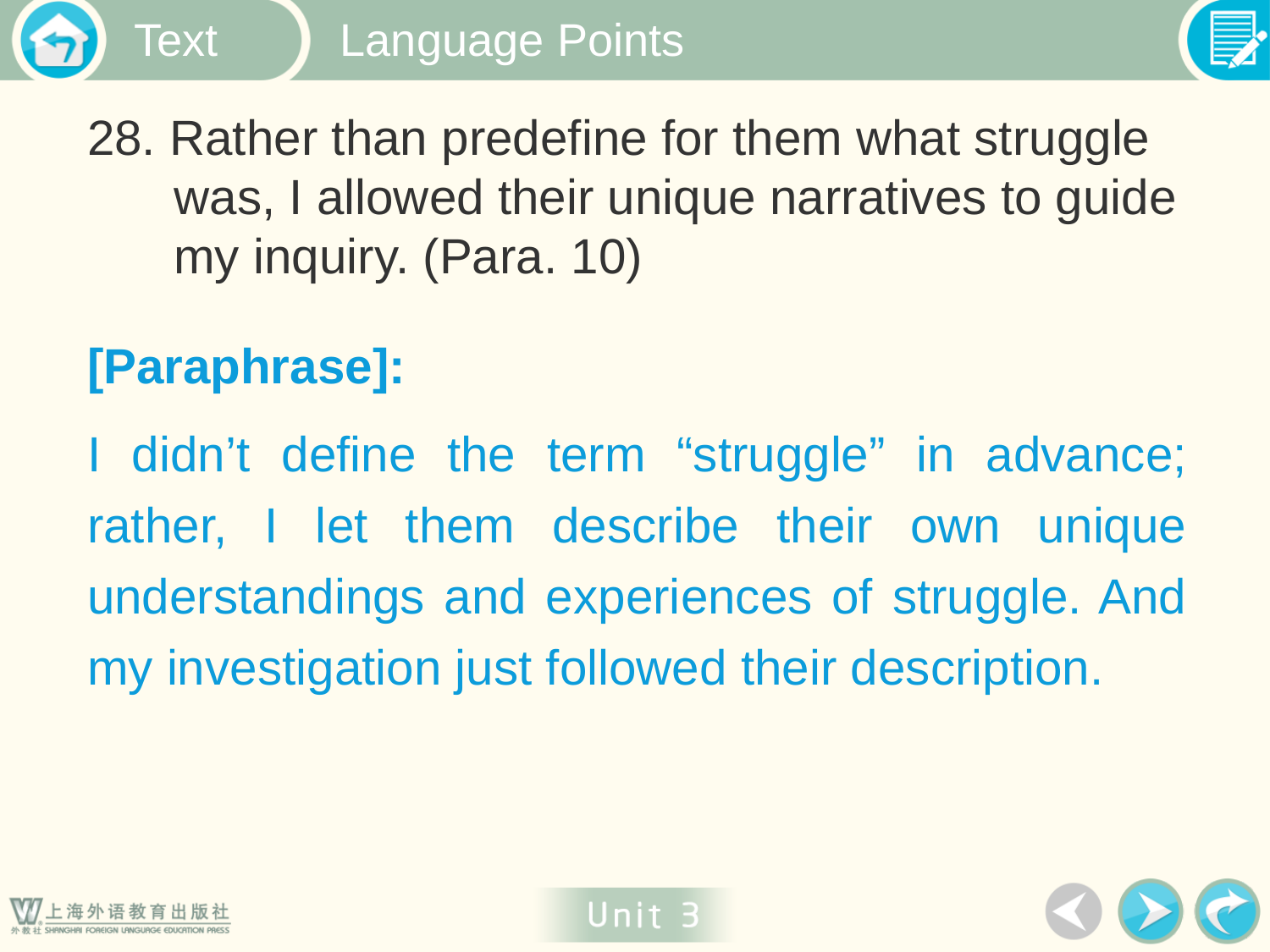

Language Points

28. Rather than predefine for them what struggle was, I allowed their unique narratives to guide my inquiry. (Para. 10)
[Paraphrase]:
I didn’t define the term “struggle” in advance; rather, I let them describe their own unique understandings and experiences of struggle. And my investigation just followed their description.